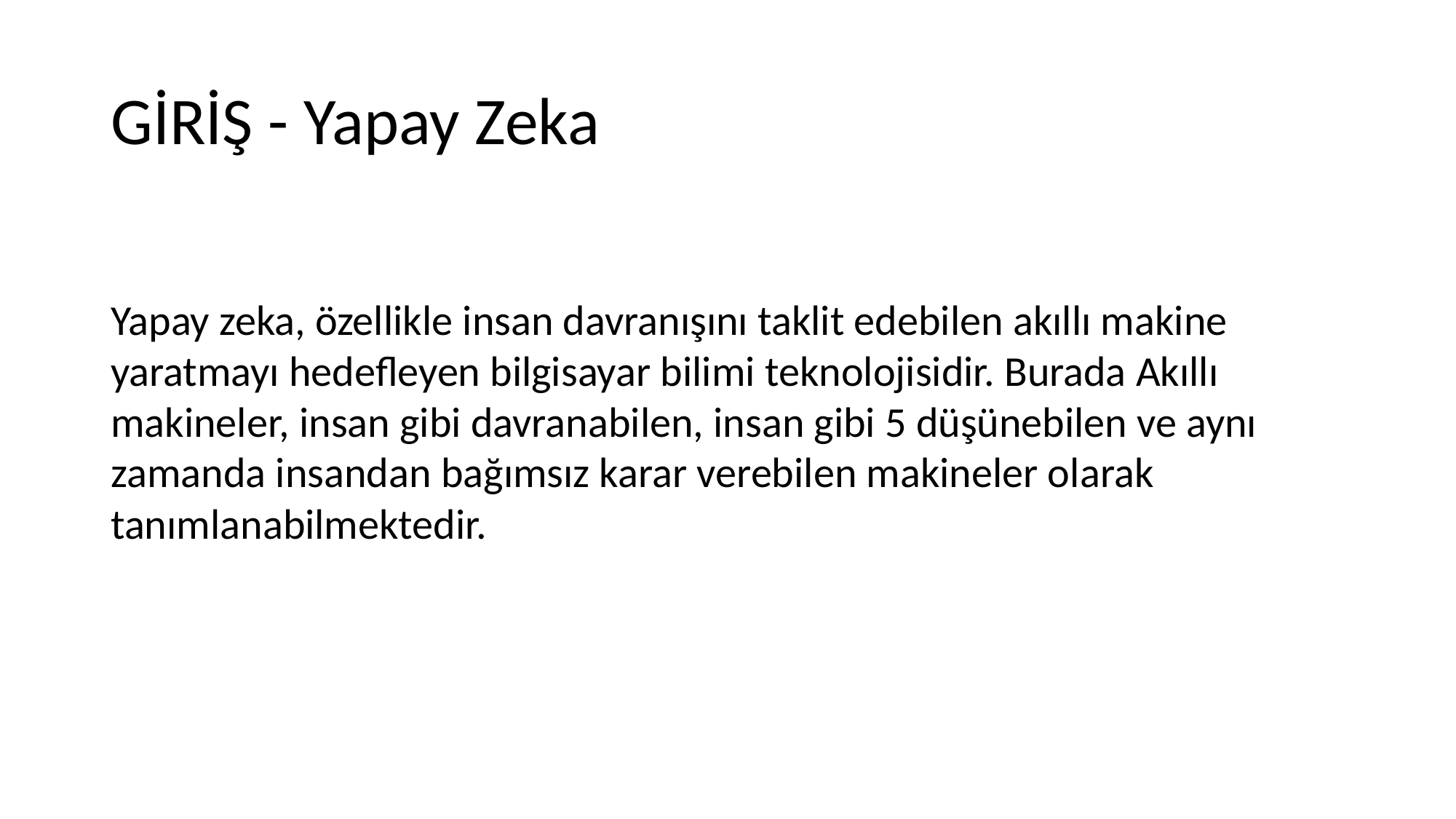

# GİRİŞ - Yapay Zeka
Yapay zeka, özellikle insan davranışını taklit edebilen akıllı makine yaratmayı hedefleyen bilgisayar bilimi teknolojisidir. Burada Akıllı makineler, insan gibi davranabilen, insan gibi 5 düşünebilen ve aynı zamanda insandan bağımsız karar verebilen makineler olarak tanımlanabilmektedir.